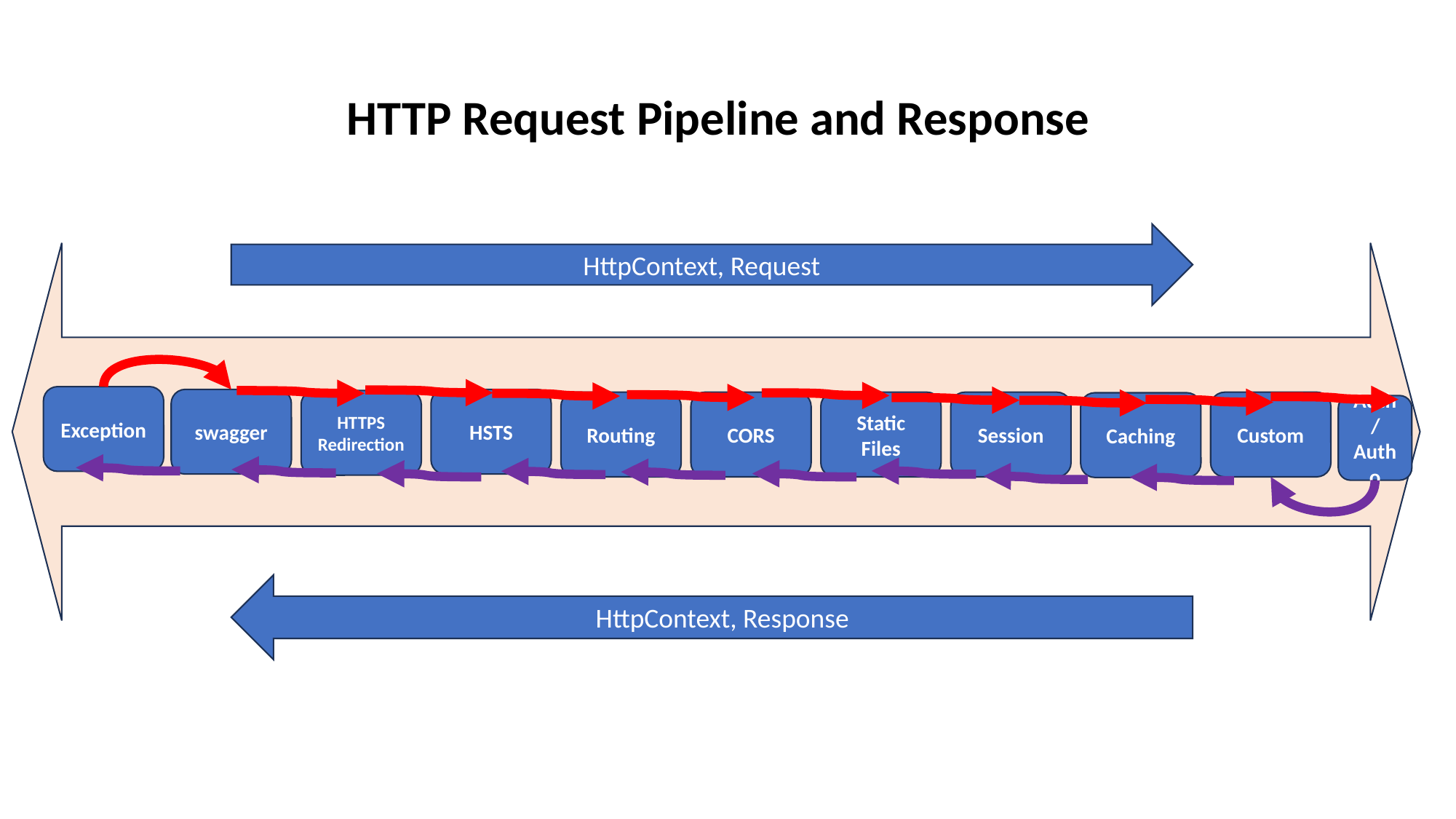

HTTP Request Pipeline and Response
HttpContext, Request

Exception
swagger
HSTS
HTTPS
Redirection
Routing
CORS
Static
Files
Session
Custom
Caching
Auth/Autho
HttpContext, Response